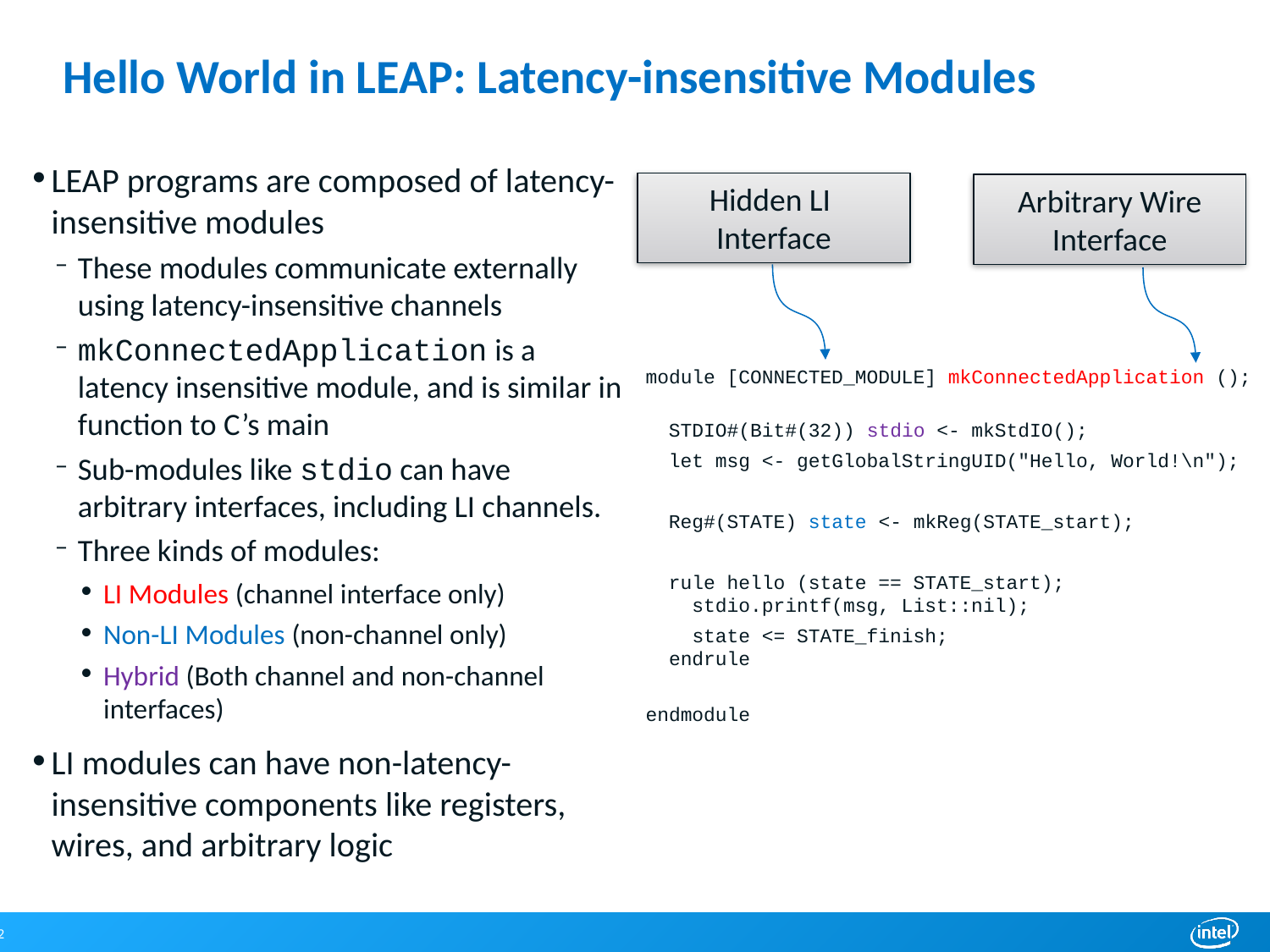

# Hello World in LEAP: Latency-insensitive Modules
LEAP programs are composed of latency-insensitive modules
These modules communicate externally using latency-insensitive channels
mkConnectedApplication is a latency insensitive module, and is similar in function to C’s main
Sub-modules like stdio can have arbitrary interfaces, including LI channels.
Three kinds of modules:
LI Modules (channel interface only)
Non-LI Modules (non-channel only)
Hybrid (Both channel and non-channel interfaces)
LI modules can have non-latency-insensitive components like registers, wires, and arbitrary logic

Hidden LI
Interface
Arbitrary Wire Interface
module [CONNECTED_MODULE] mkConnectedApplication ();
  STDIO#(Bit#(32)) stdio <- mkStdIO();
  let msg <- getGlobalStringUID("Hello, World!\n");

  Reg#(STATE) state <- mkReg(STATE_start);

  rule hello (state == STATE_start);
    stdio.printf(msg, List::nil);
    state <= STATE_finish;
  endrule

endmodule